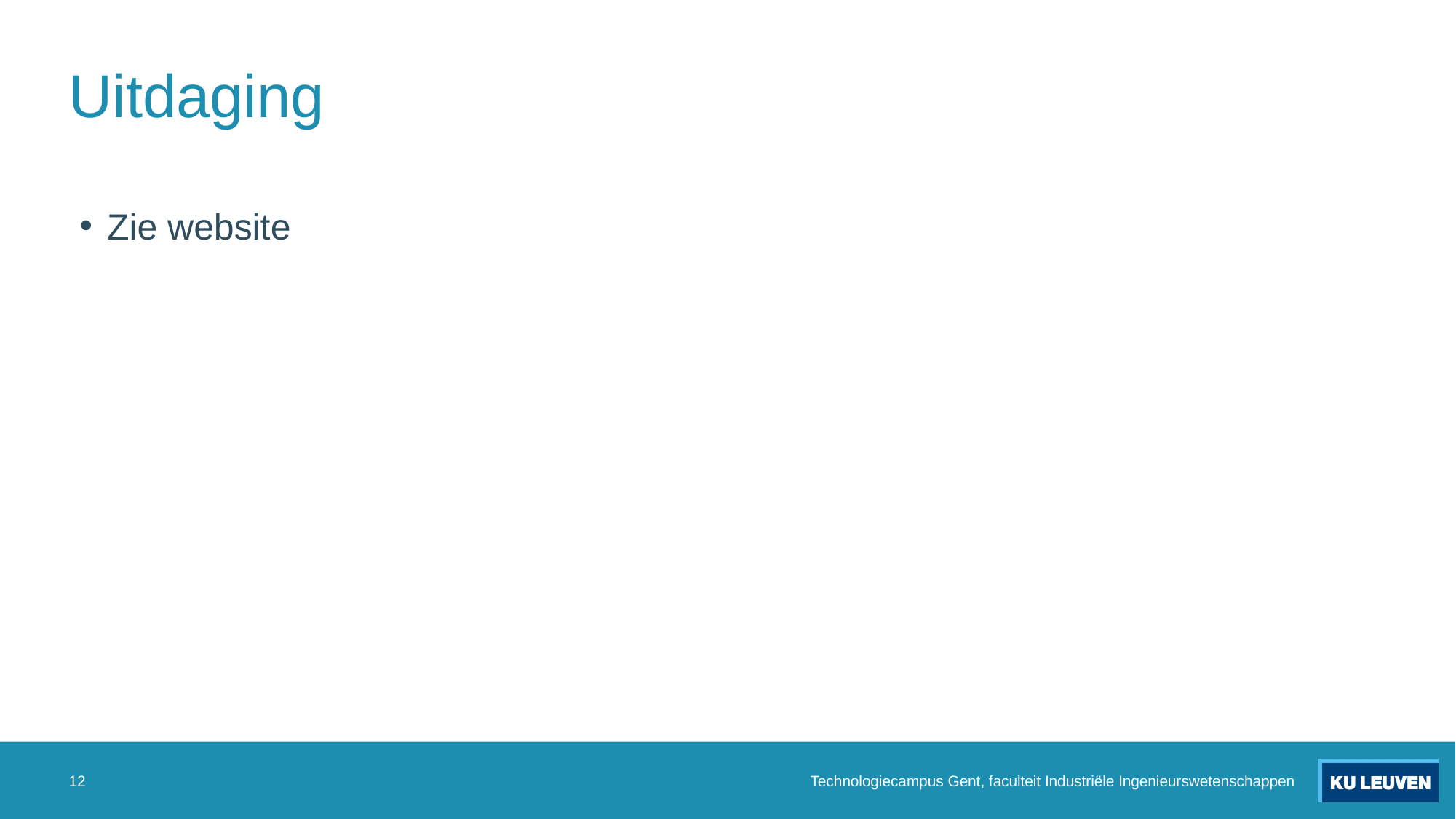

# Uitdaging
Zie website
12
Technologiecampus Gent, faculteit Industriële Ingenieurswetenschappen